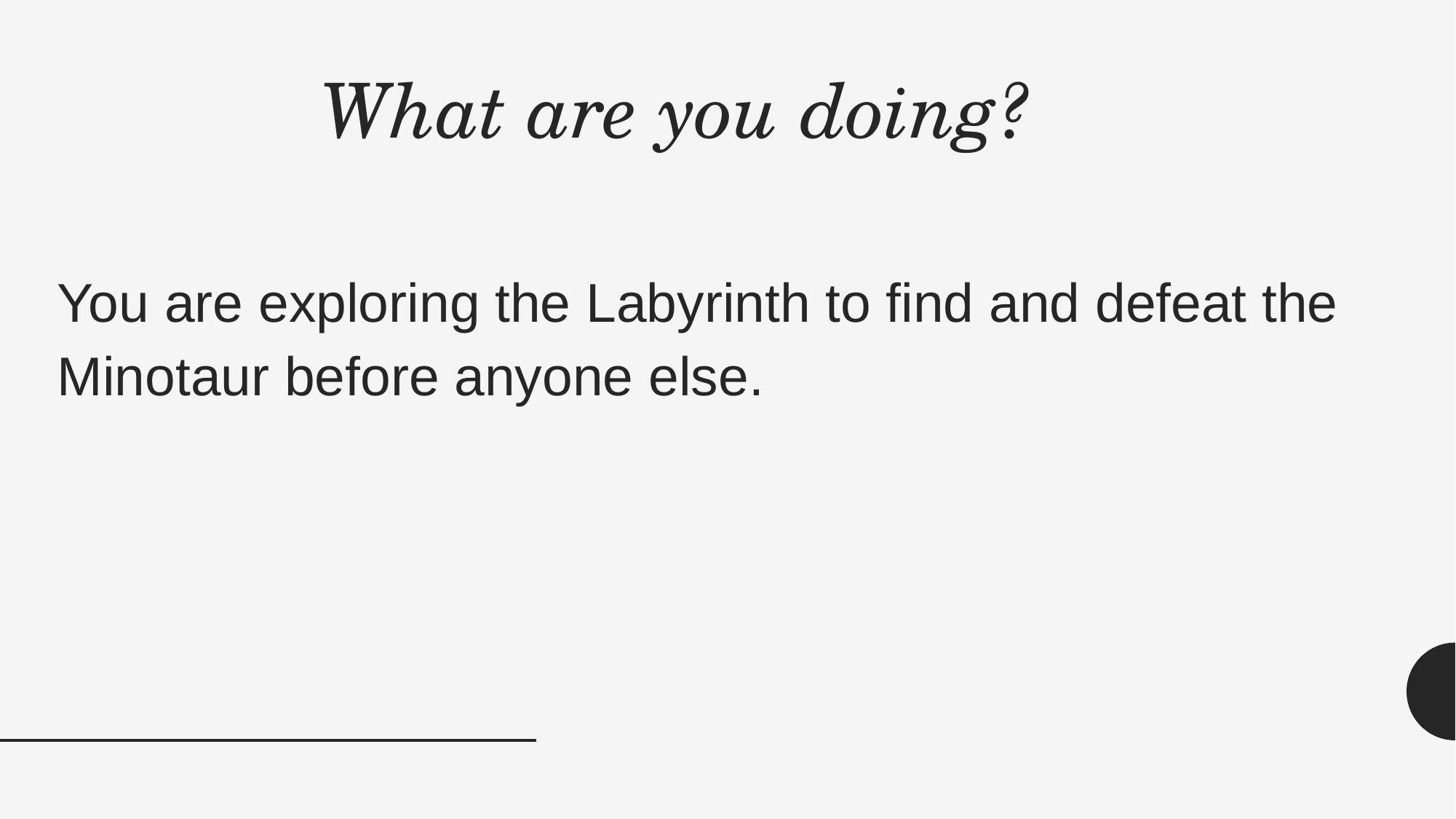

# What are you doing?
You are exploring the Labyrinth to find and defeat the Minotaur before anyone else.